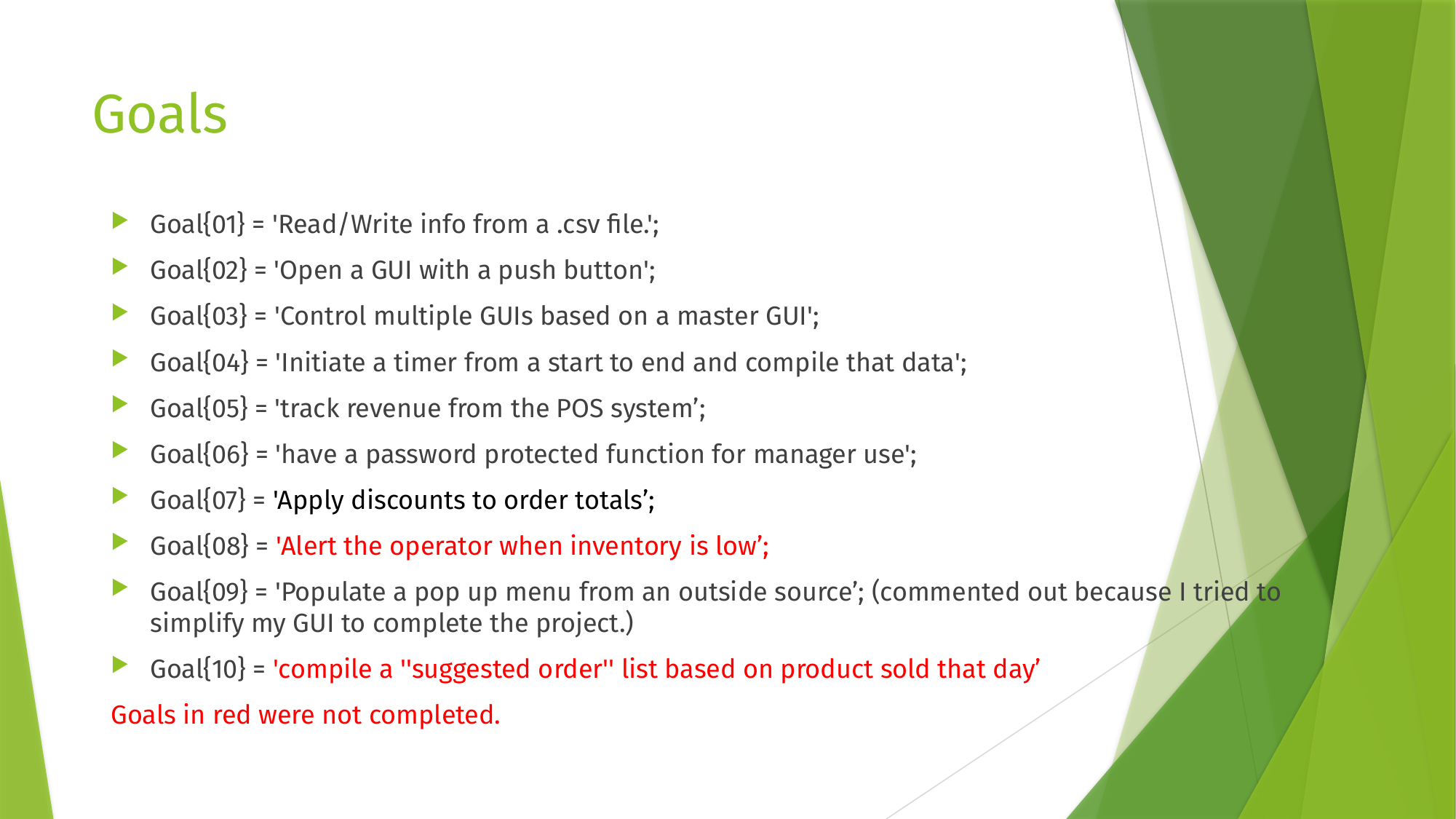

# Goals
Goal{01} = 'Read/Write info from a .csv file.';
Goal{02} = 'Open a GUI with a push button';
Goal{03} = 'Control multiple GUIs based on a master GUI';
Goal{04} = 'Initiate a timer from a start to end and compile that data';
Goal{05} = 'track revenue from the POS system’;
Goal{06} = 'have a password protected function for manager use';
Goal{07} = 'Apply discounts to order totals’;
Goal{08} = 'Alert the operator when inventory is low’;
Goal{09} = 'Populate a pop up menu from an outside source’; (commented out because I tried to simplify my GUI to complete the project.)
Goal{10} = 'compile a ''suggested order'' list based on product sold that day’
Goals in red were not completed.